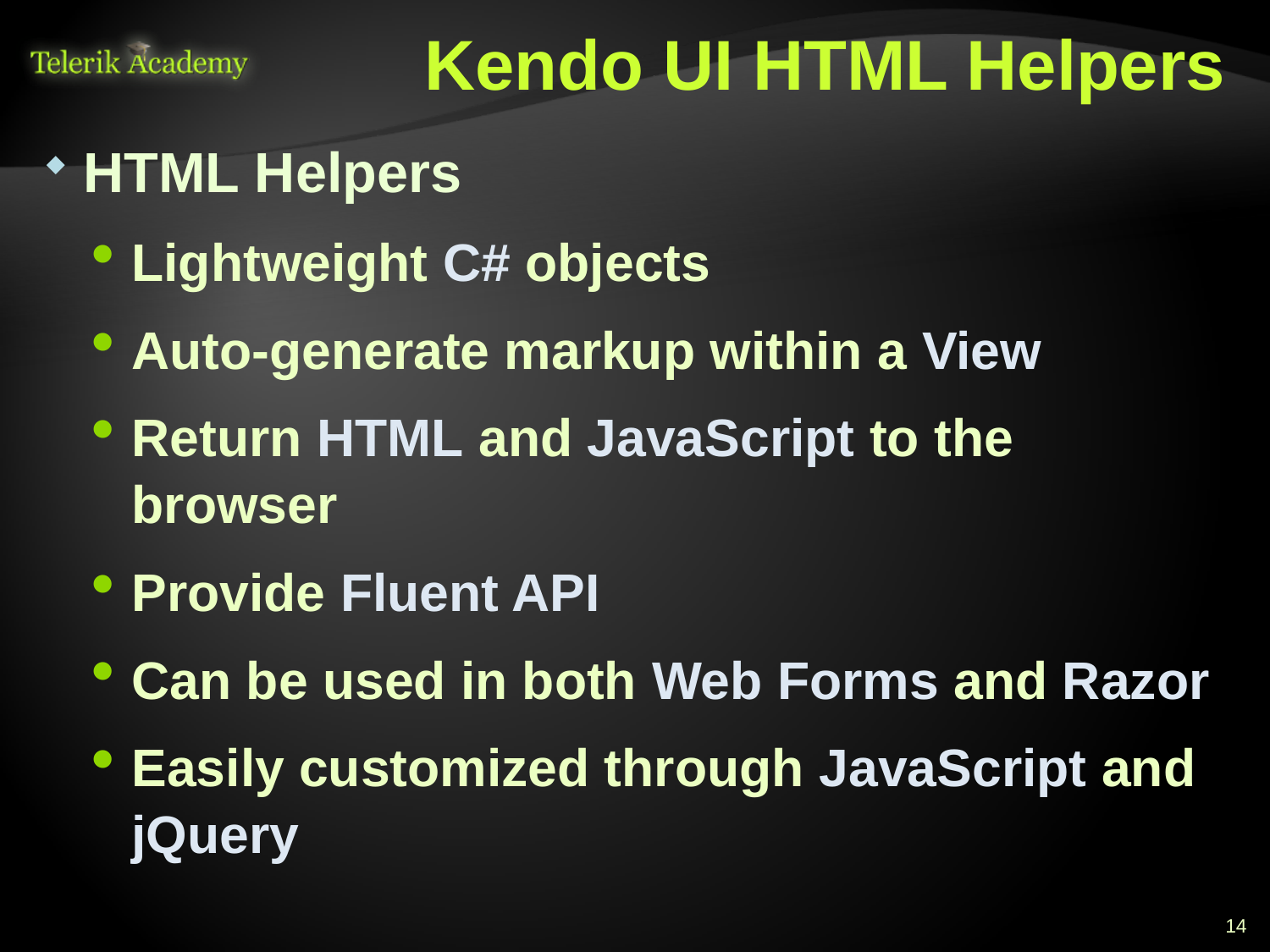

# Kendo UI HTML Helpers
HTML Helpers
Lightweight C# objects
Auto-generate markup within a View
Return HTML and JavaScript to the browser
Provide Fluent API
Can be used in both Web Forms and Razor
Easily customized through JavaScript and jQuery
14